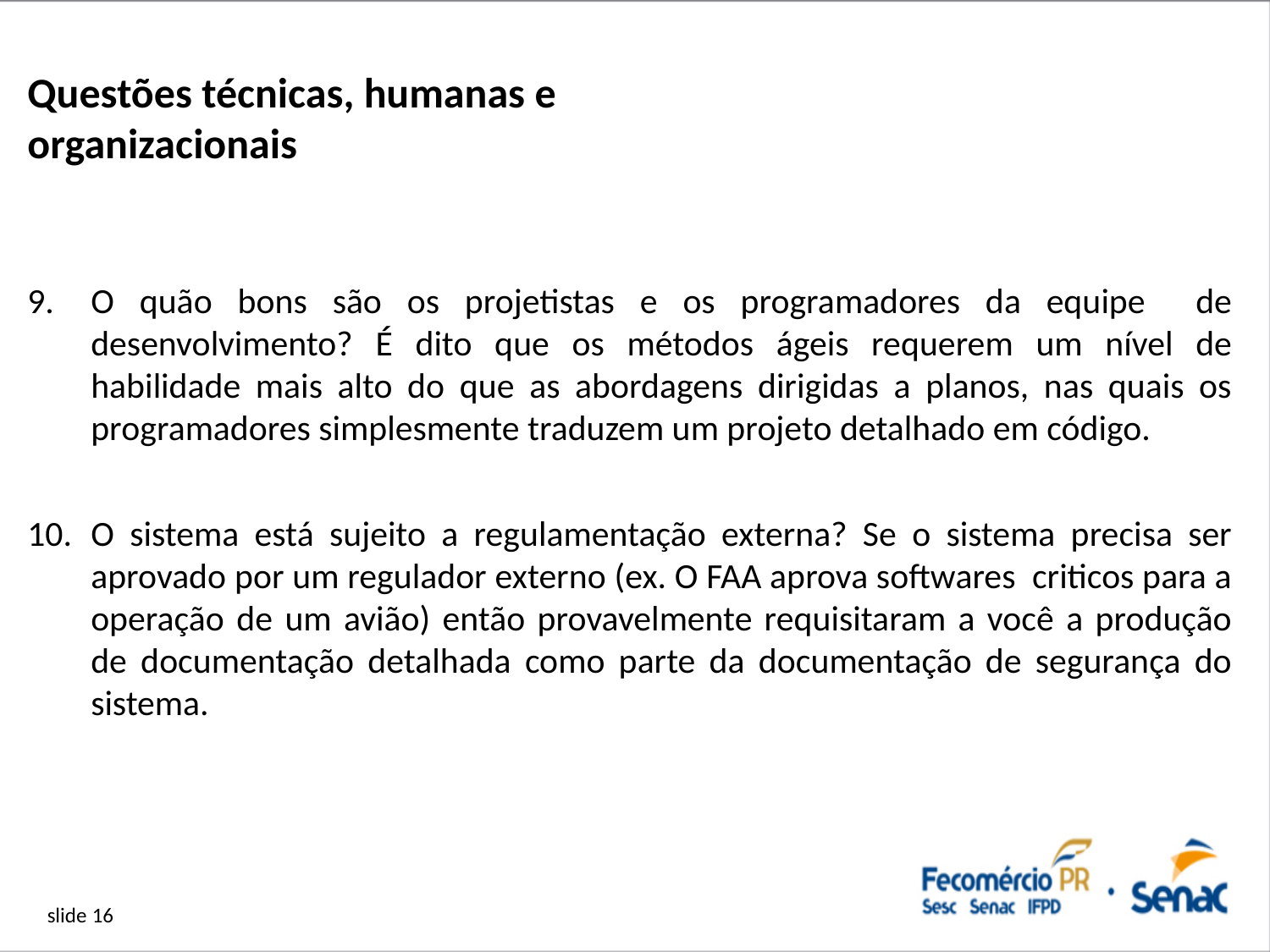

# Questões técnicas, humanas e organizacionais
O quão bons são os projetistas e os programadores da equipe  de desenvolvimento? É dito que os métodos ágeis requerem um nível de habilidade mais alto do que as abordagens dirigidas a planos, nas quais os programadores simplesmente traduzem um projeto detalhado em código.

O sistema está sujeito a regulamentação externa? Se o sistema precisa ser aprovado por um regulador externo (ex. O FAA aprova softwares  criticos para a operação de um avião) então provavelmente requisitaram a você a produção de documentação detalhada como parte da documentação de segurança do sistema.